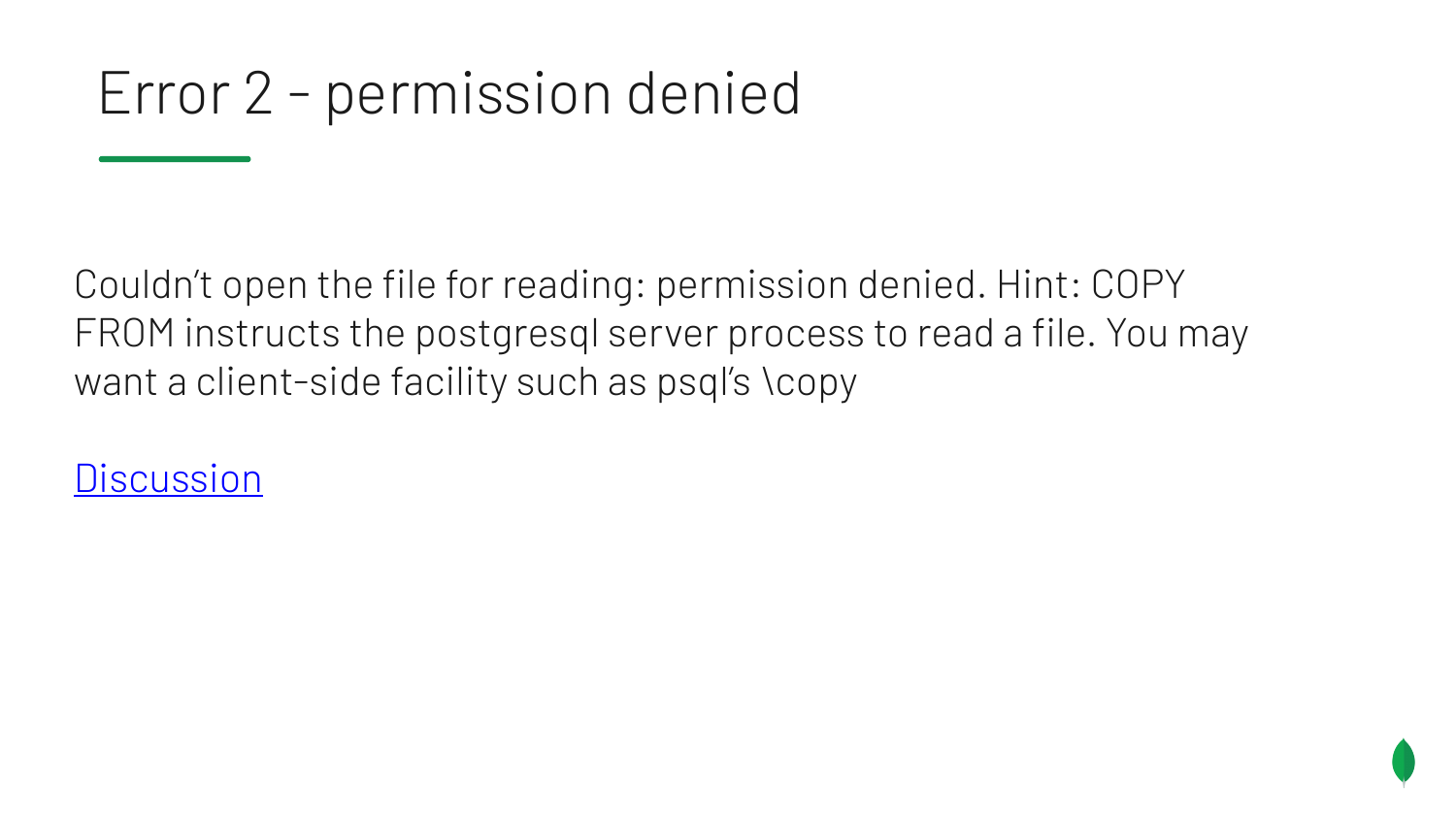

Error 2 - permission denied
Couldn’t open the file for reading: permission denied. Hint: COPY FROM instructs the postgresql server process to read a file. You may want a client-side facility such as psql’s \copy

Discussion